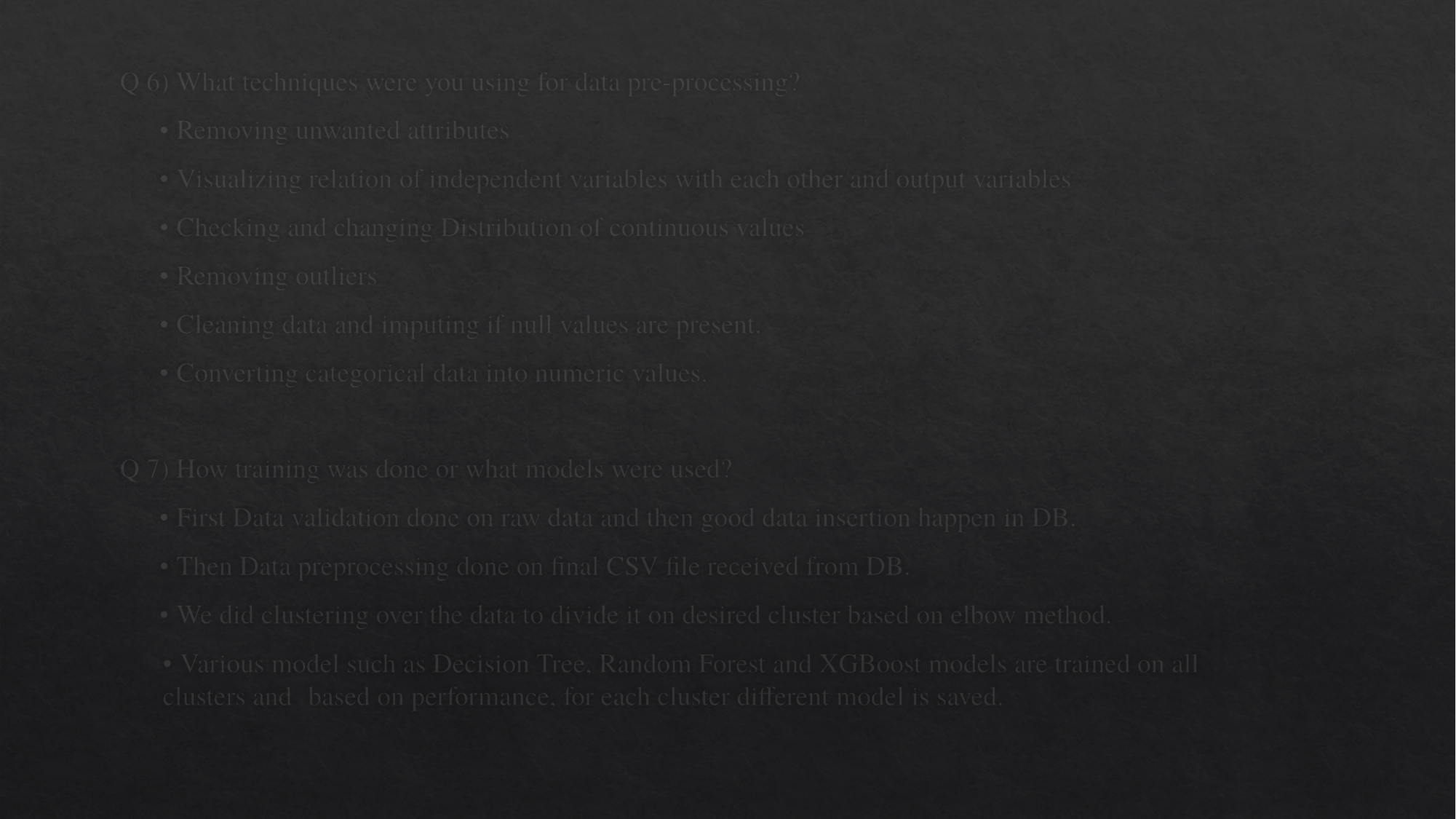

Q 6) What techniques were you using for data pre-processing?
• Removing unwanted attributes
• Visualizing relation of independent variables with each other and output variables
• Checking and changing Distribution of continuous values
• Removing outliers
• Cleaning data and imputing if null values are present.
• Converting categorical data into numeric values.
Q 7) How training was done or what models were used?
• First Data validation done on raw data and then good data insertion happen in DB.
• Then Data preprocessing done on final CSV file received from DB.
• We did clustering over the data to divide it on desired cluster based on elbow method.
• Various model such as Decision Tree, Random Forest and XGBoost models are trained on all clusters and  based on performance, for each cluster different model is saved.